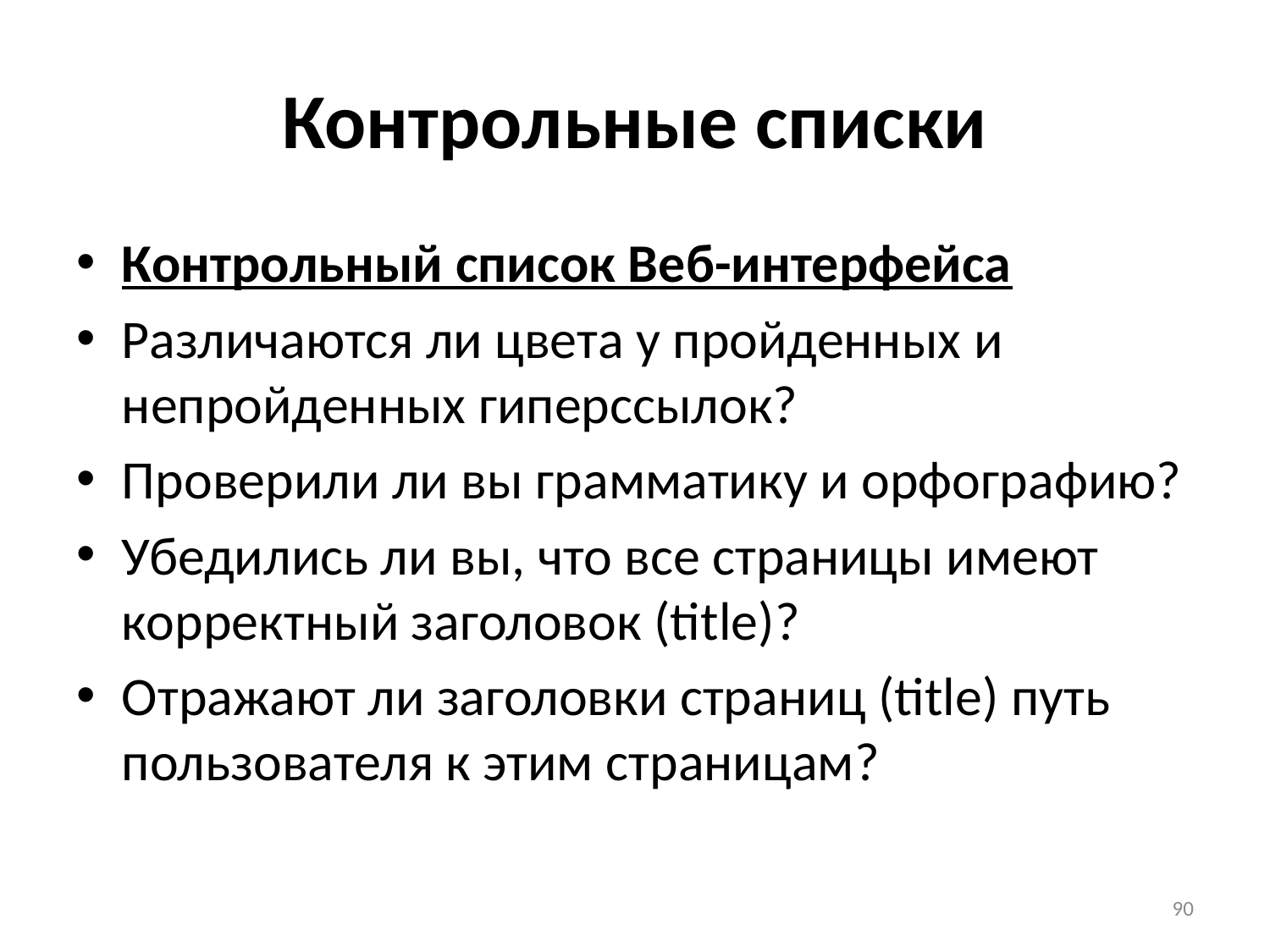

# Контрольные списки
Контрольный список Веб-интерфейса
Различаются ли цвета у пройденных и непройденных гиперссылок?
Проверили ли вы грамматику и орфографию?
Убедились ли вы, что все страницы имеют корректный заголовок (title)?
Отражают ли заголовки страниц (title) путь пользователя к этим страницам?
90